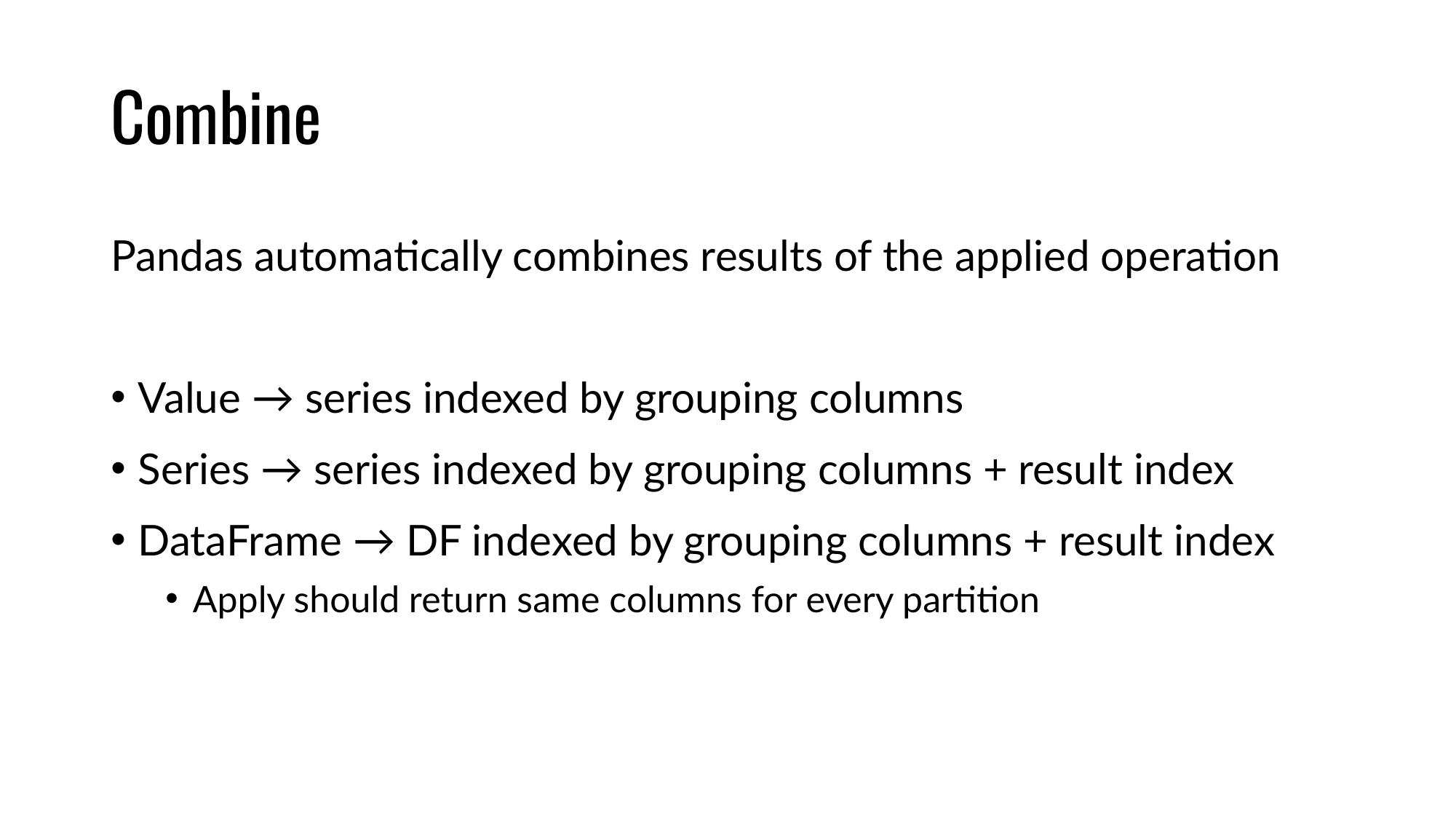

# Combine
Pandas automatically combines results of the applied operation

Value → series indexed by grouping columns
Series → series indexed by grouping columns + result index
DataFrame → DF indexed by grouping columns + result index
Apply should return same columns for every partition